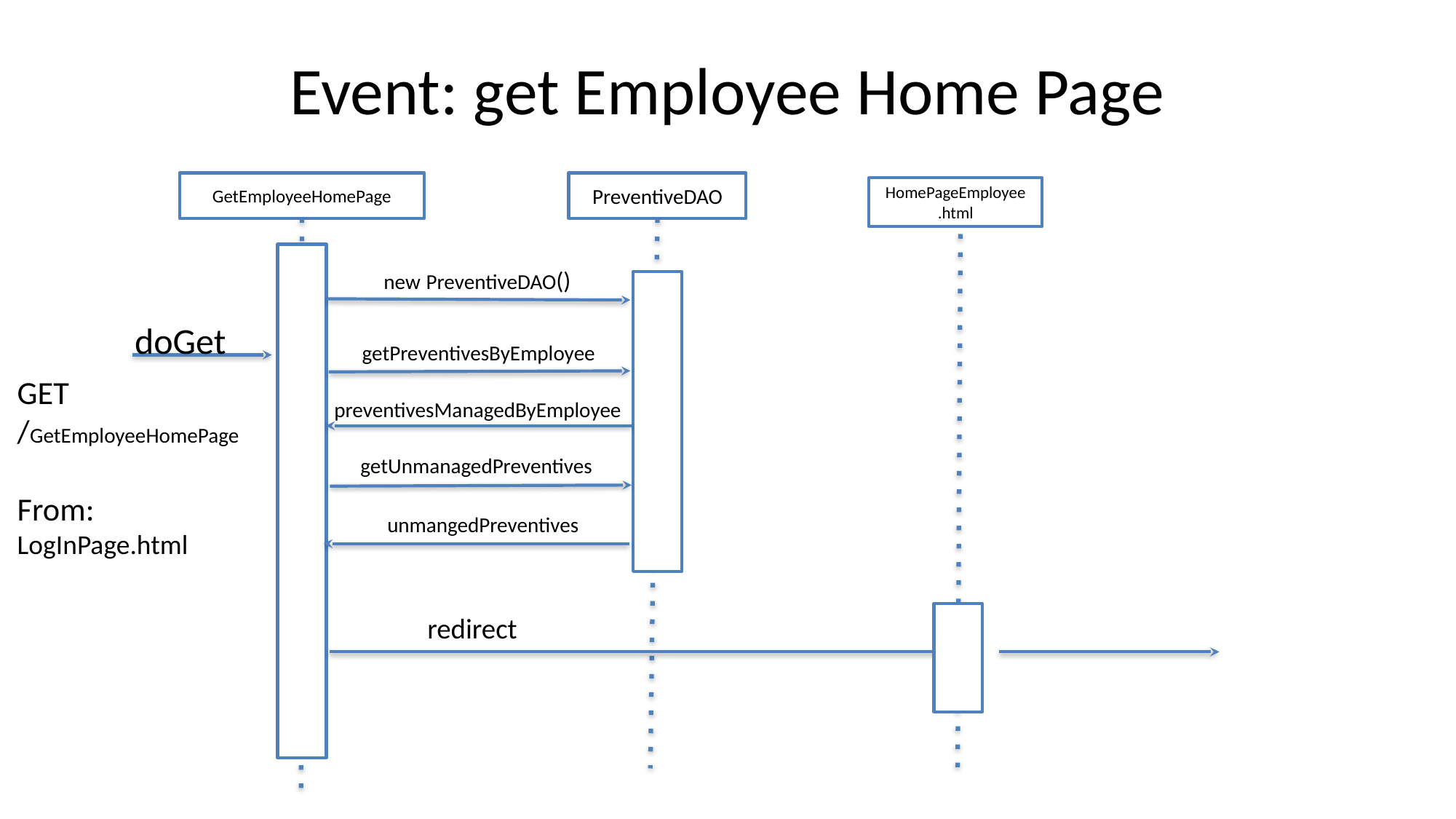

# Event: get Employee Home Page
GetEmployeeHomePage
PreventiveDAO
HomePageEmployee.html

new PreventiveDAO()

doGet
getPreventivesByEmployee
GET
/GetEmployeeHomePage

From:
LogInPage.html
preventivesManagedByEmployee
getUnmanagedPreventives
unmangedPreventives
redirect